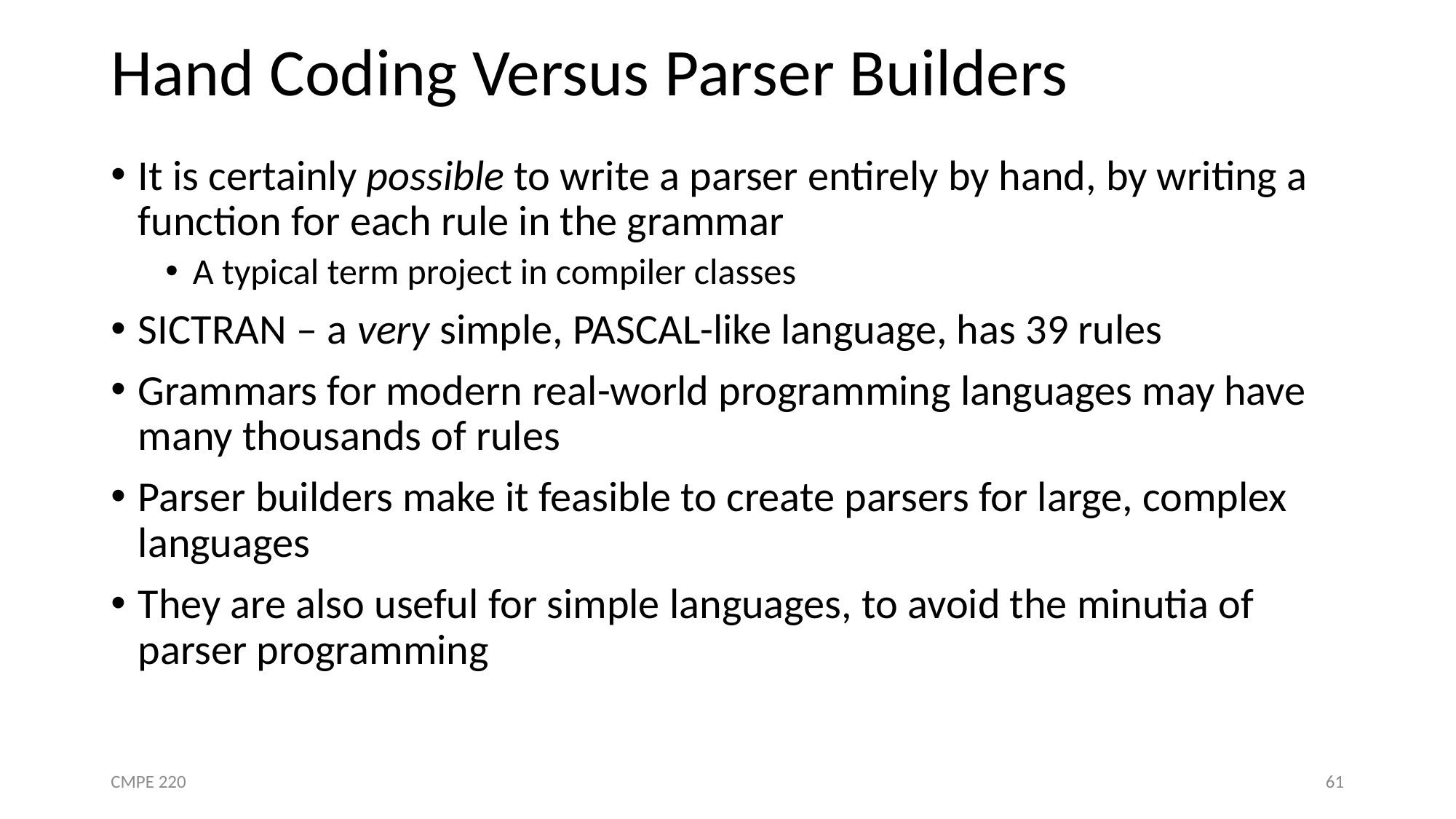

# Hand Coding Versus Parser Builders
It is certainly possible to write a parser entirely by hand, by writing a function for each rule in the grammar
A typical term project in compiler classes
SICTRAN – a very simple, PASCAL-like language, has 39 rules
Grammars for modern real-world programming languages may have many thousands of rules
Parser builders make it feasible to create parsers for large, complex languages
They are also useful for simple languages, to avoid the minutia of parser programming
CMPE 220
61